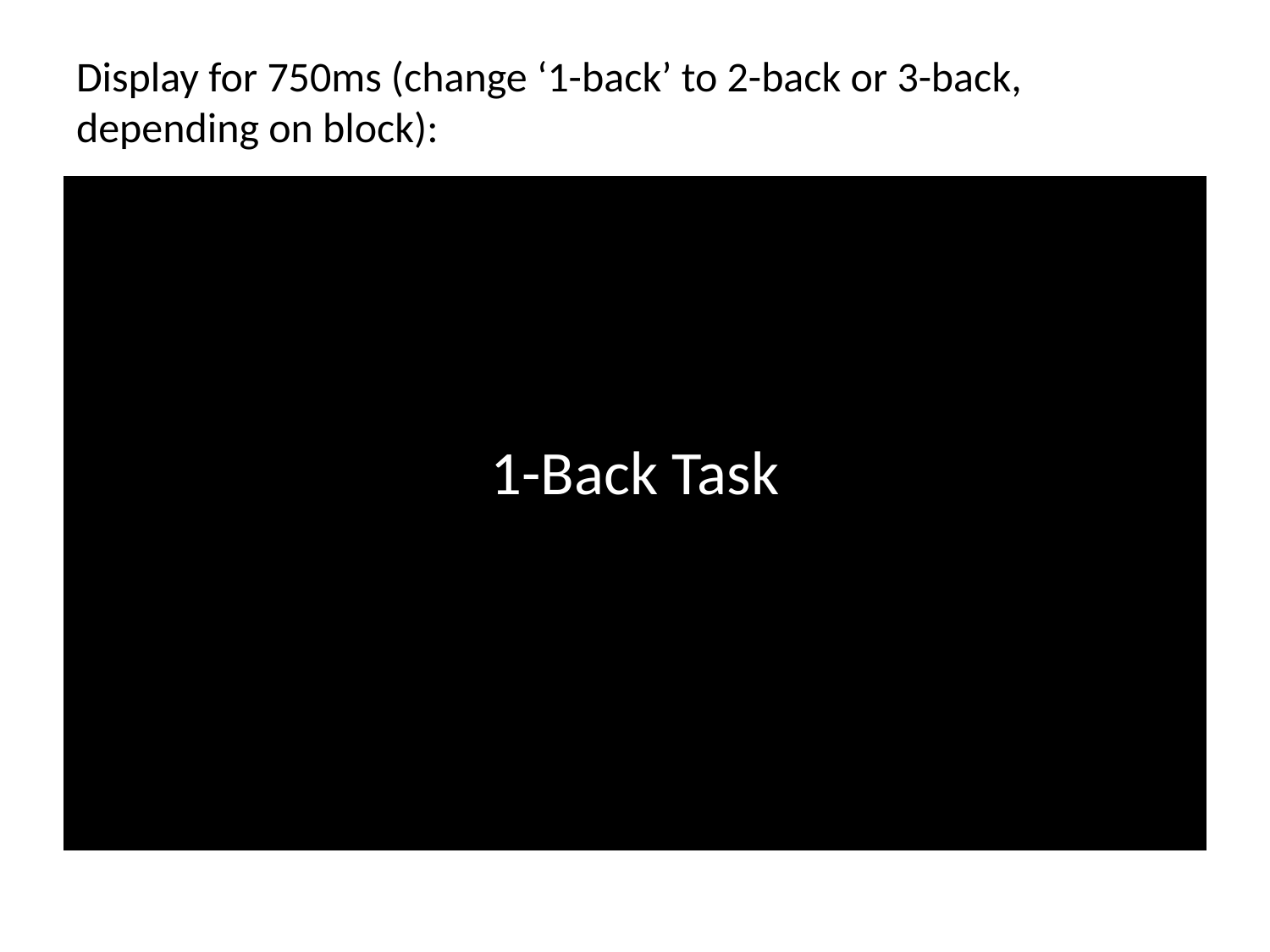

# Display for 750ms (change ‘1-back’ to 2-back or 3-back, depending on block):
1-Back Task